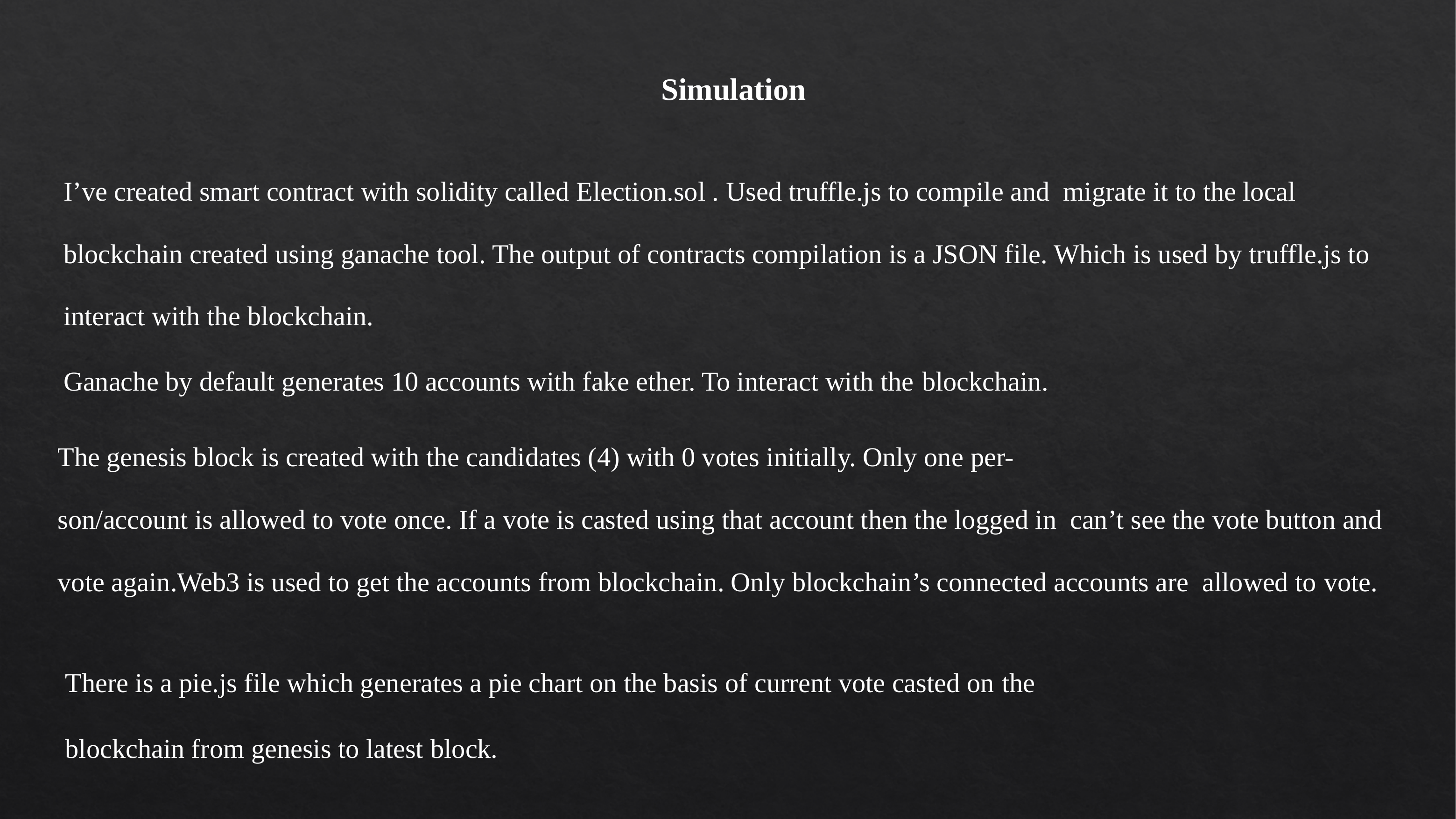

Simulation

I’ve created smart contract with solidity called Election.sol . Used truffle.js to compile and  migrate it to the local blockchain created using ganache tool. The output of contracts compilation is a JSON file. Which is used by truffle.js to interact with the blockchain.

Ganache by default generates 10 accounts with fake ether. To interact with the blockchain.
The genesis block is created with the candidates (4) with 0 votes initially. Only one per-
son/account is allowed to vote once. If a vote is casted using that account then the logged in  can’t see the vote button and vote again.Web3 is used to get the accounts from blockchain. Only blockchain’s connected accounts are  allowed to vote.
There is a pie.js file which generates a pie chart on the basis of current vote casted on the

blockchain from genesis to latest block.